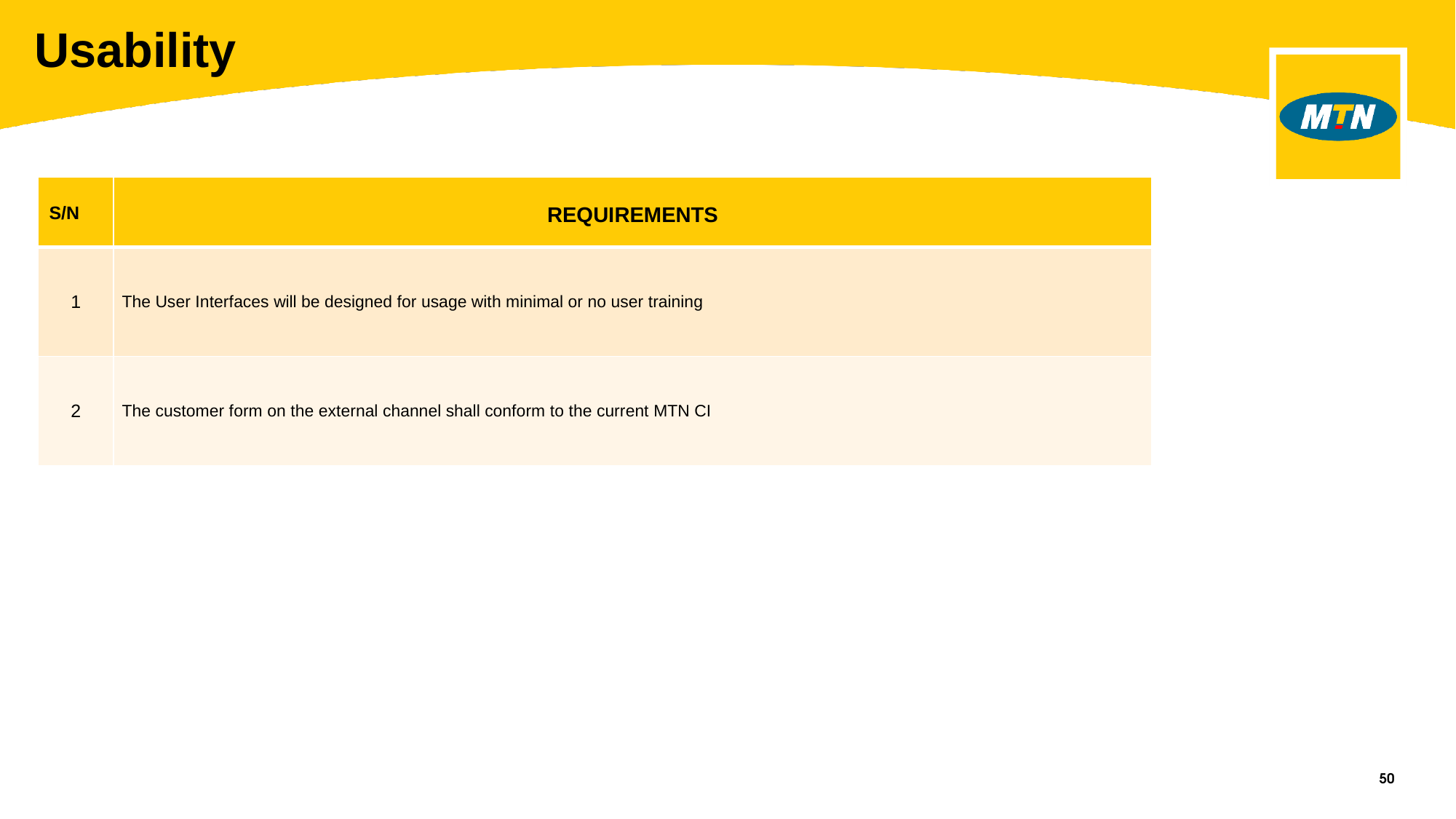

Usability
| S/N | REQUIREMENTS |
| --- | --- |
| 1 | The User Interfaces will be designed for usage with minimal or no user training |
| 2 | The customer form on the external channel shall conform to the current MTN CI |